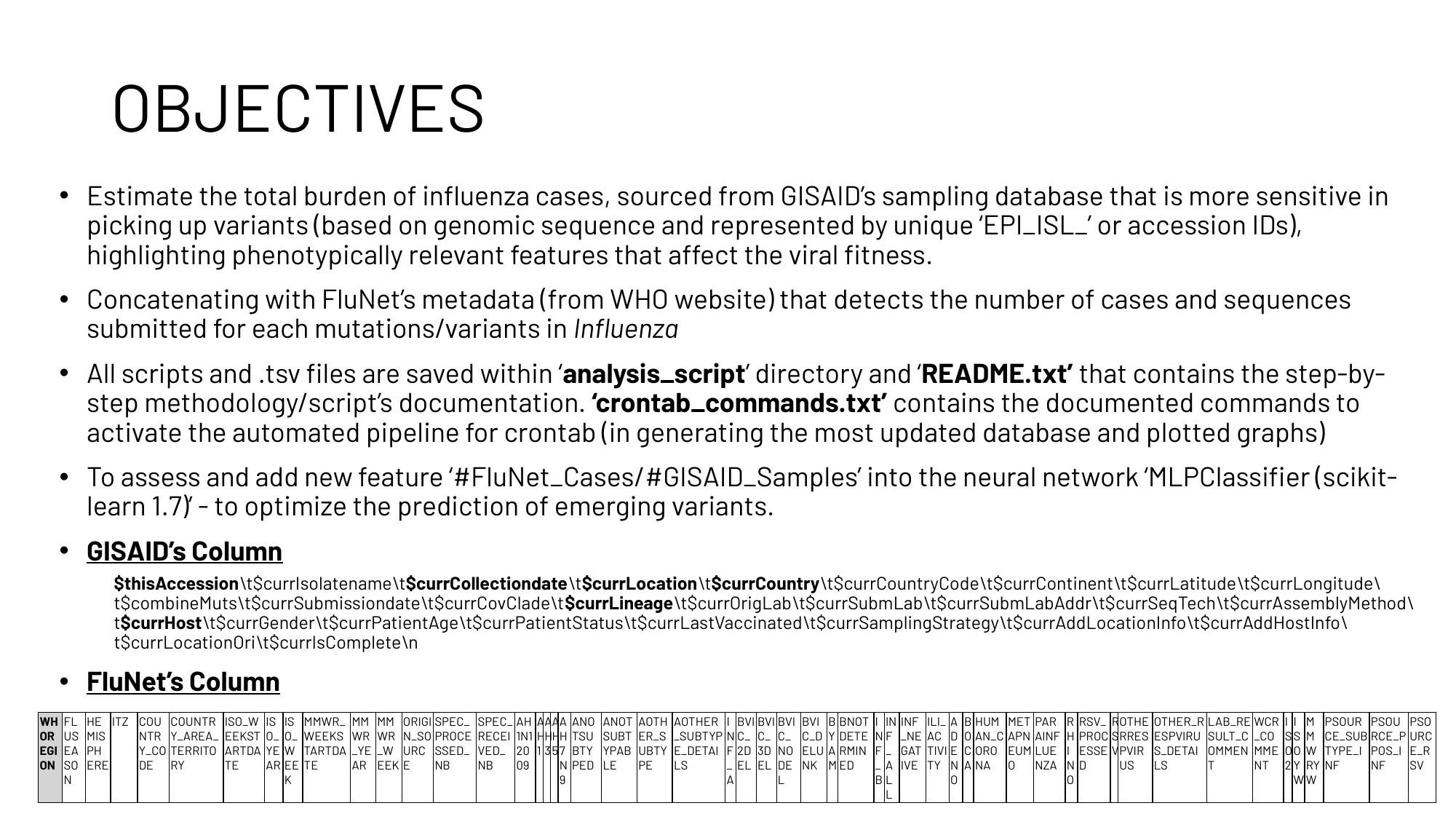

# OBJECTIVES
Estimate the total burden of influenza cases, sourced from GISAID’s sampling database that is more sensitive in picking up variants (based on genomic sequence and represented by unique ‘EPI_ISL_’ or accession IDs), highlighting phenotypically relevant features that affect the viral fitness.
Concatenating with FluNet’s metadata (from WHO website) that detects the number of cases and sequences submitted for each mutations/variants in Influenza
All scripts and .tsv files are saved within ‘analysis_script’ directory and ‘README.txt’ that contains the step-by-step methodology/script’s documentation. ‘crontab_commands.txt’ contains the documented commands to activate the automated pipeline for crontab (in generating the most updated database and plotted graphs)
To assess and add new feature ‘#FluNet_Cases/#GISAID_Samples’ into the neural network ‘MLPClassifier (scikit-learn 1.7)’ - to optimize the prediction of emerging variants.
GISAID’s Column
$thisAccession\t$currIsolatename\t$currCollectiondate\t$currLocation\t$currCountry\t$currCountryCode\t$currContinent\t$currLatitude\t$currLongitude\t$combineMuts\t$currSubmissiondate\t$currCovClade\t$currLineage\t$currOrigLab\t$currSubmLab\t$currSubmLabAddr\t$currSeqTech\t$currAssemblyMethod\t$currHost\t$currGender\t$currPatientAge\t$currPatientStatus\t$currLastVaccinated\t$currSamplingStrategy\t$currAddLocationInfo\t$currAddHostInfo\t$currLocationOri\t$currIsComplete\n
FluNet’s Column

| WHOREGION | FLUSEASON | HEMISPHERE | ITZ | COUNTRY\_CODE | COUNTRY\_AREA\_TERRITORY | ISO\_WEEKSTARTDATE | ISO\_YEAR | ISO\_WEEK | MMWR\_WEEKSTARTDATE | MMWR\_YEAR | MMWR\_WEEK | ORIGIN\_SOURCE | SPEC\_PROCESSED\_NB | SPEC\_RECEIVED\_NB | AH1N12009 | AH1 | AH3 | AH5 | AH7N9 | ANOTSUBTYPED | ANOTSUBTYPABLE | AOTHER\_SUBTYPE | AOTHER\_SUBTYPE\_DETAILS | INF\_A | BVIC\_2DEL | BVIC\_3DEL | BVIC\_NODEL | BVIC\_DELUNK | BYAM | BNOTDETERMINED | INF\_B | INF\_ALL | INF\_NEGATIVE | ILI\_ACTIVITY | ADENO | BOCA | HUMAN\_CORONA | METAPNEUMO | PARAINFLUENZA | RHINO | RSV\_PROCESSED | RSV | OTHERRESPVIRUS | OTHER\_RESPVIRUS\_DETAILS | LAB\_RESULT\_COMMENT | WCR\_COMMENT | ISO2 | ISOYW | MMWRYW | PSOURCE\_SUBTYPE\_INF | PSOURCE\_PPOS\_INF | PSOURCE\_RSV |
| --- | --- | --- | --- | --- | --- | --- | --- | --- | --- | --- | --- | --- | --- | --- | --- | --- | --- | --- | --- | --- | --- | --- | --- | --- | --- | --- | --- | --- | --- | --- | --- | --- | --- | --- | --- | --- | --- | --- | --- | --- | --- | --- | --- | --- | --- | --- | --- | --- | --- | --- | --- | --- |